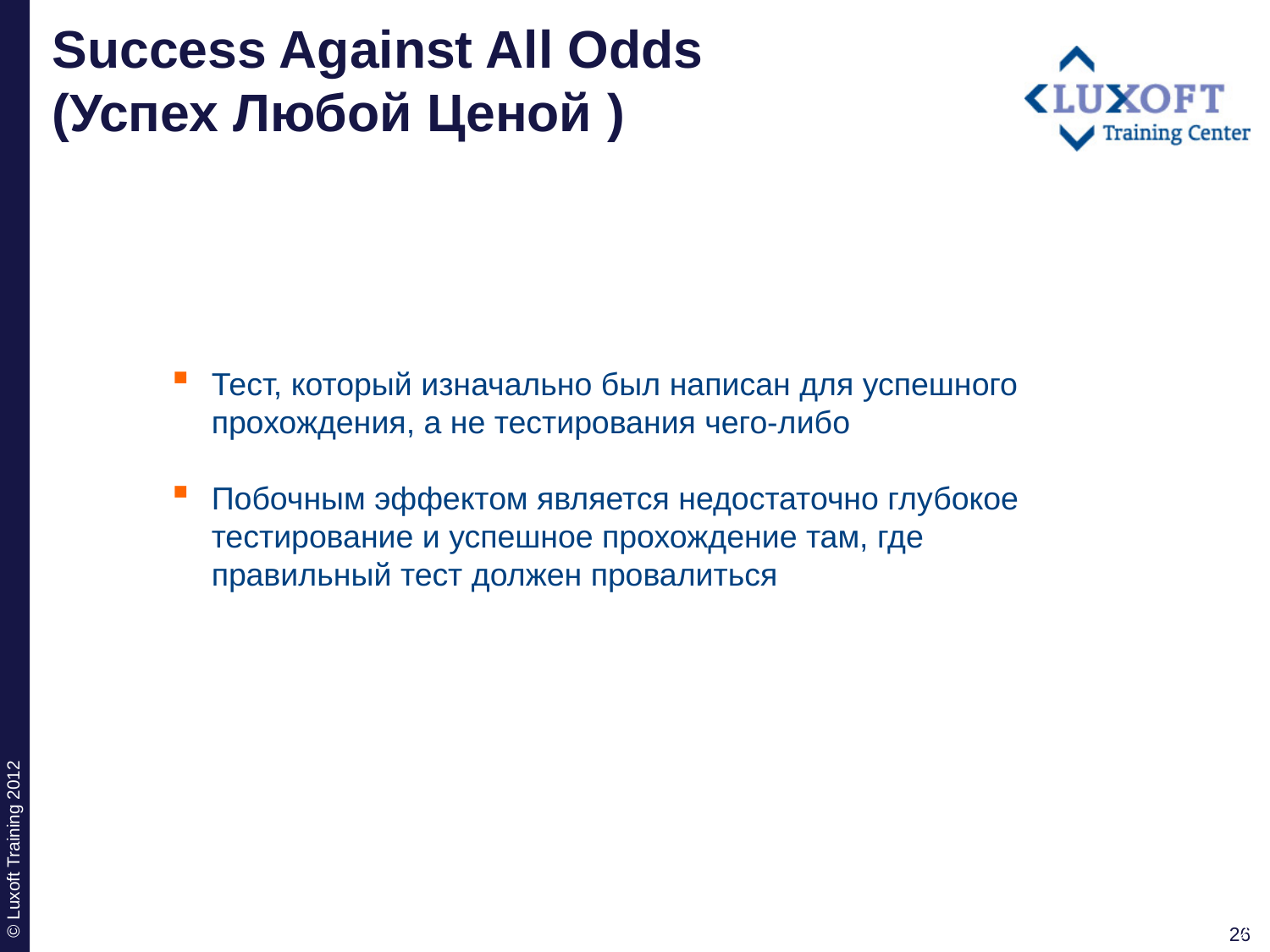

# Success Against All Odds (Успех Любой Ценой )
Тест, который изначально был написан для успешного прохождения, а не тестирования чего-либо

Побочным эффектом является недостаточно глубокое тестирование и успешное прохождение там, где правильный тест должен провалиться